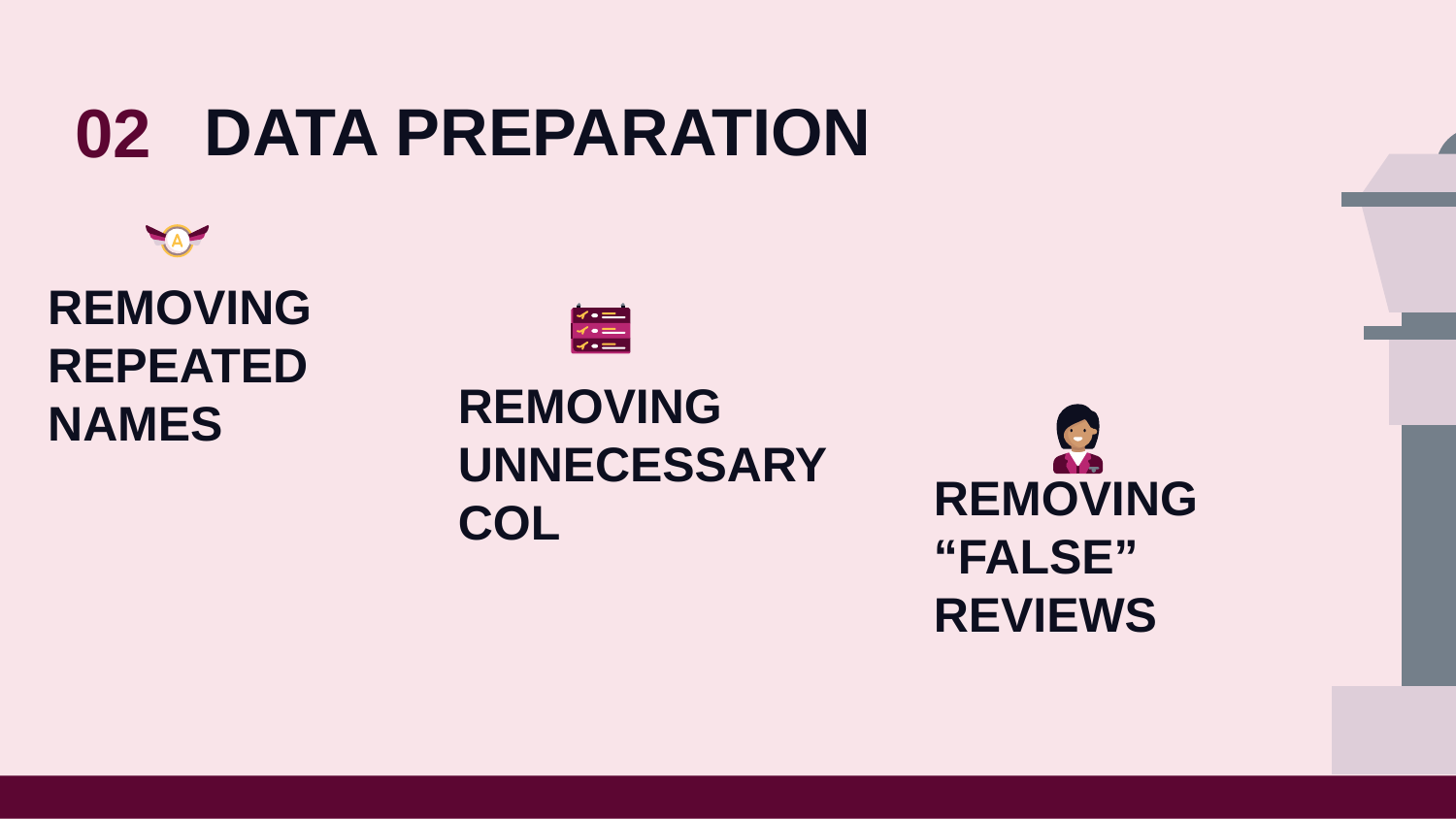

# DATA PREPARATION
02

REMOVING REPEATED NAMES

REMOVING UNNECESSARY COL

REMOVING “FALSE” REVIEWS